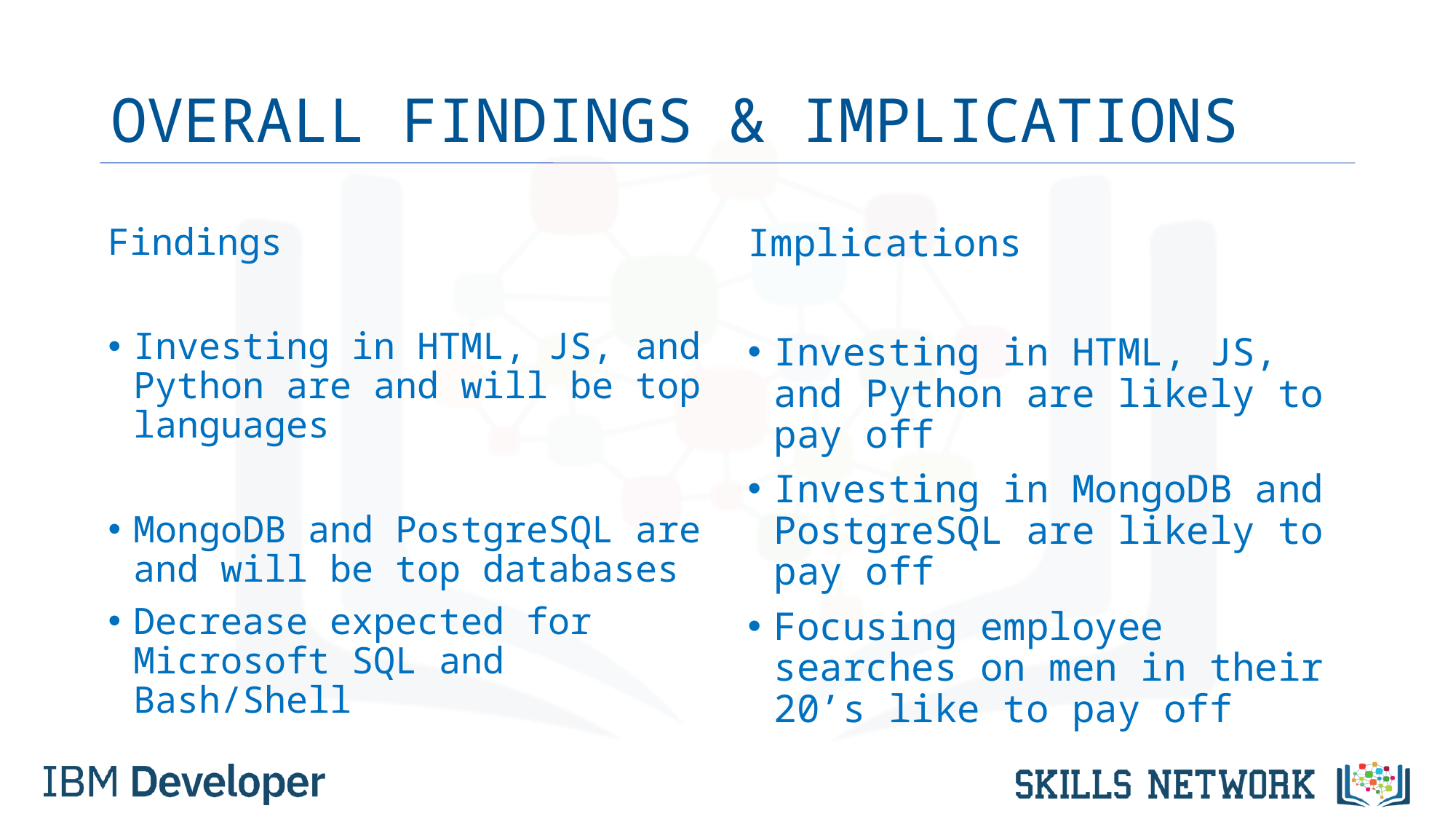

# OVERALL FINDINGS & IMPLICATIONS
Findings

Investing in HTML, JS, and Python are and will be top languages

MongoDB and PostgreSQL are and will be top databases
Decrease expected for Microsoft SQL and Bash/Shell
Implications

Investing in HTML, JS, and Python are likely to pay off
Investing in MongoDB and PostgreSQL are likely to pay off
Focusing employee searches on men in their 20’s like to pay off